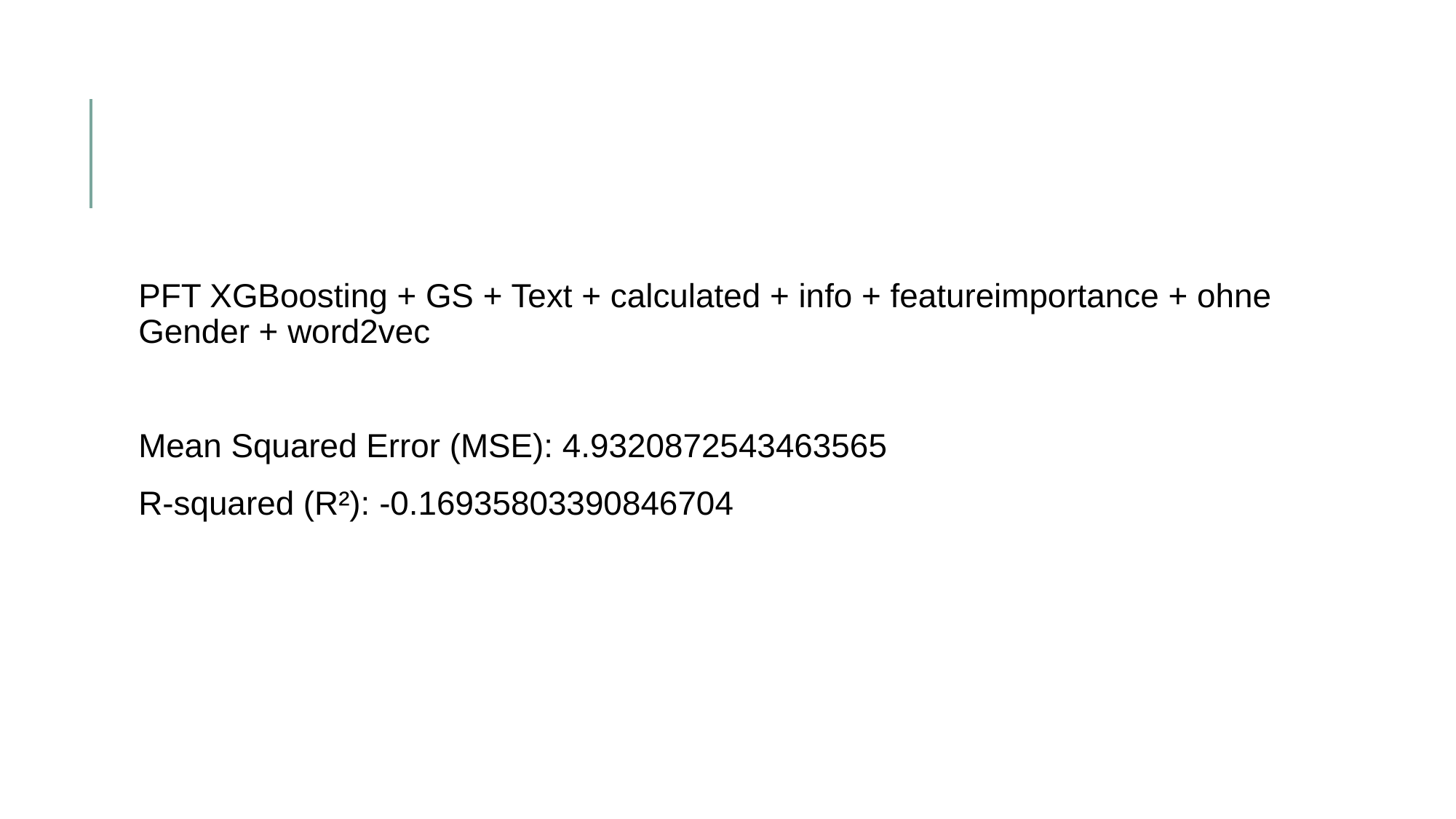

#
PFT XGBoosting + GS + Text + calculated + info + featureimportance + ohne Gender + word2vec

Mean Squared Error (MSE): 4.9320872543463565
R-squared (R²): -0.16935803390846704